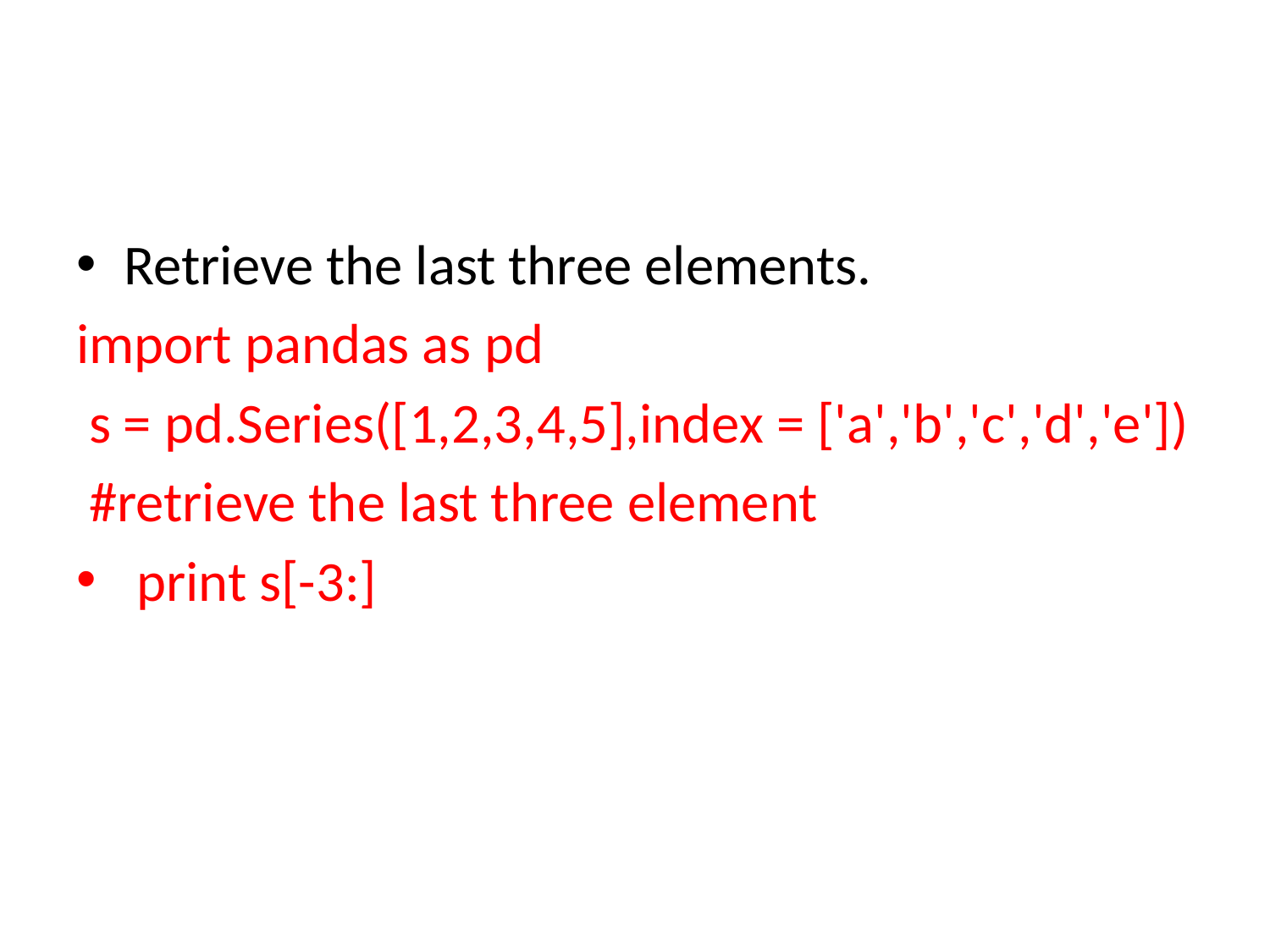

#
Retrieve the last three elements.
import pandas as pd
 s = pd.Series([1,2,3,4,5],index = ['a','b','c','d','e'])
 #retrieve the last three element
 print s[-3:]